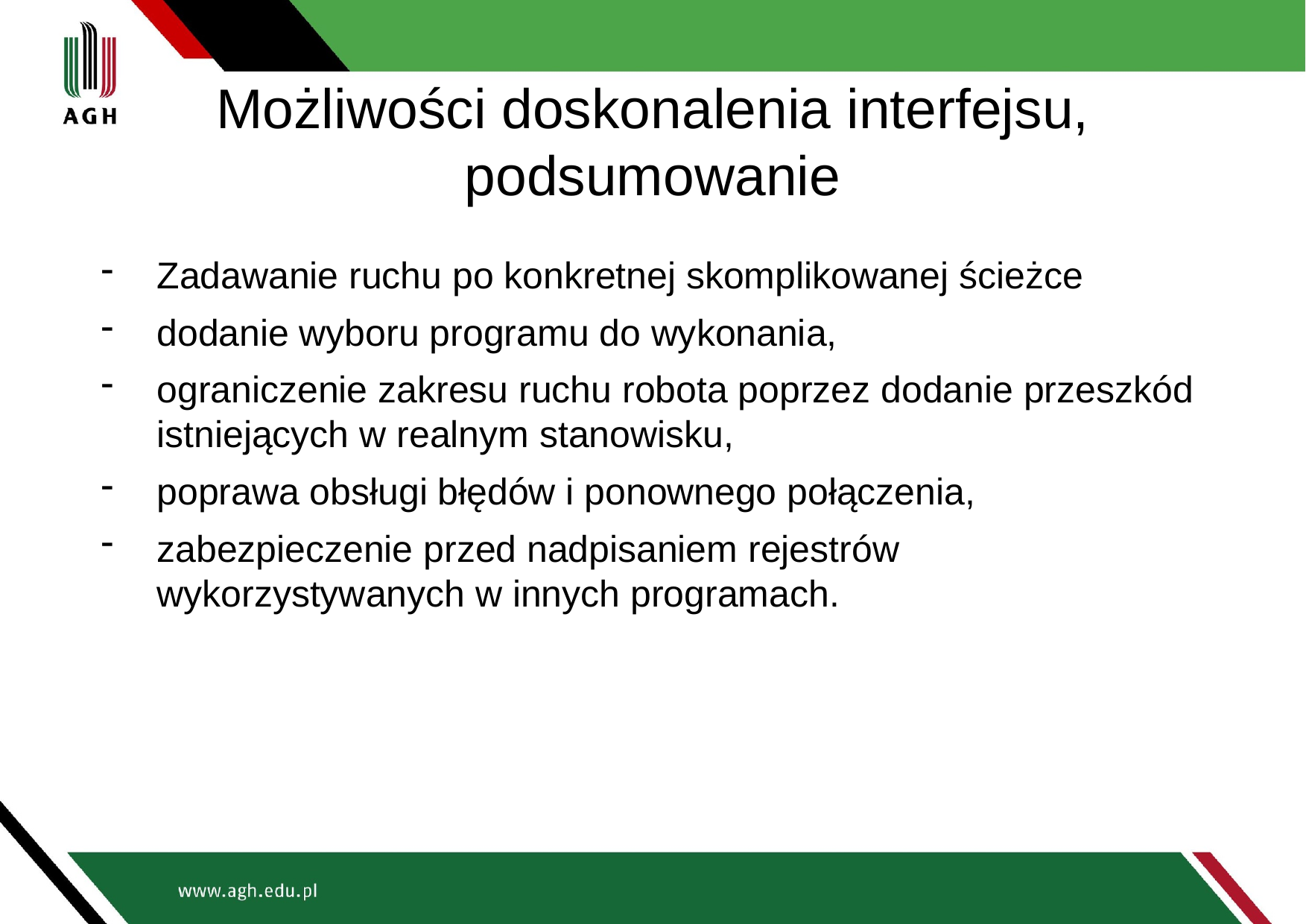

# Możliwości doskonalenia interfejsu, podsumowanie
Zadawanie ruchu po konkretnej skomplikowanej ścieżce
dodanie wyboru programu do wykonania,
ograniczenie zakresu ruchu robota poprzez dodanie przeszkód istniejących w realnym stanowisku,
poprawa obsługi błędów i ponownego połączenia,
zabezpieczenie przed nadpisaniem rejestrów wykorzystywanych w innych programach.